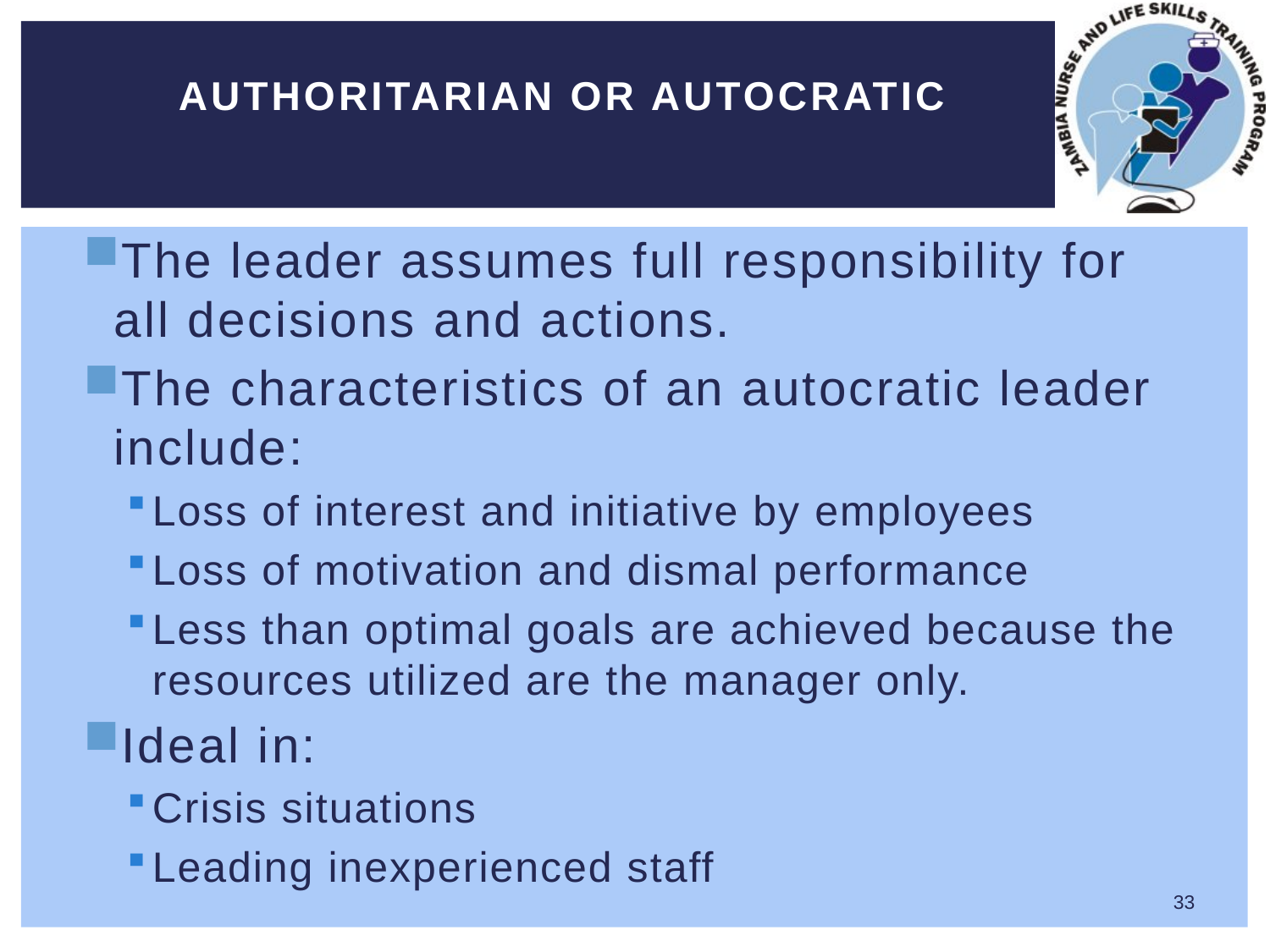

# Authoritarian or Autocratic
The leader assumes full responsibility for all decisions and actions.
The characteristics of an autocratic leader include:
Loss of interest and initiative by employees
Loss of motivation and dismal performance
Less than optimal goals are achieved because the resources utilized are the manager only.
Ideal in:
Crisis situations
Leading inexperienced staff
33